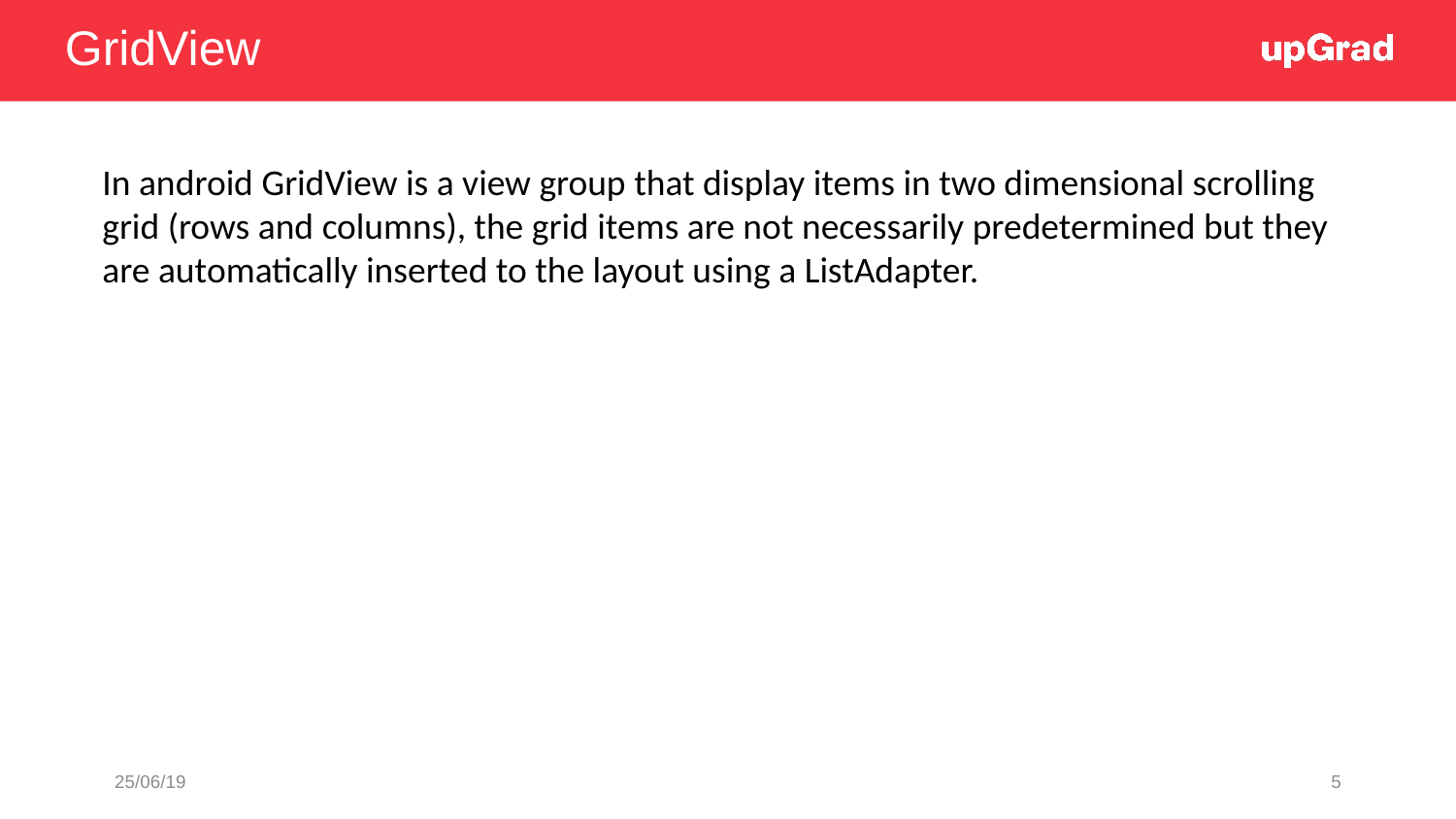

# GridView
In android GridView is a view group that display items in two dimensional scrolling grid (rows and columns), the grid items are not necessarily predetermined but they are automatically inserted to the layout using a ListAdapter.
25/06/19
5